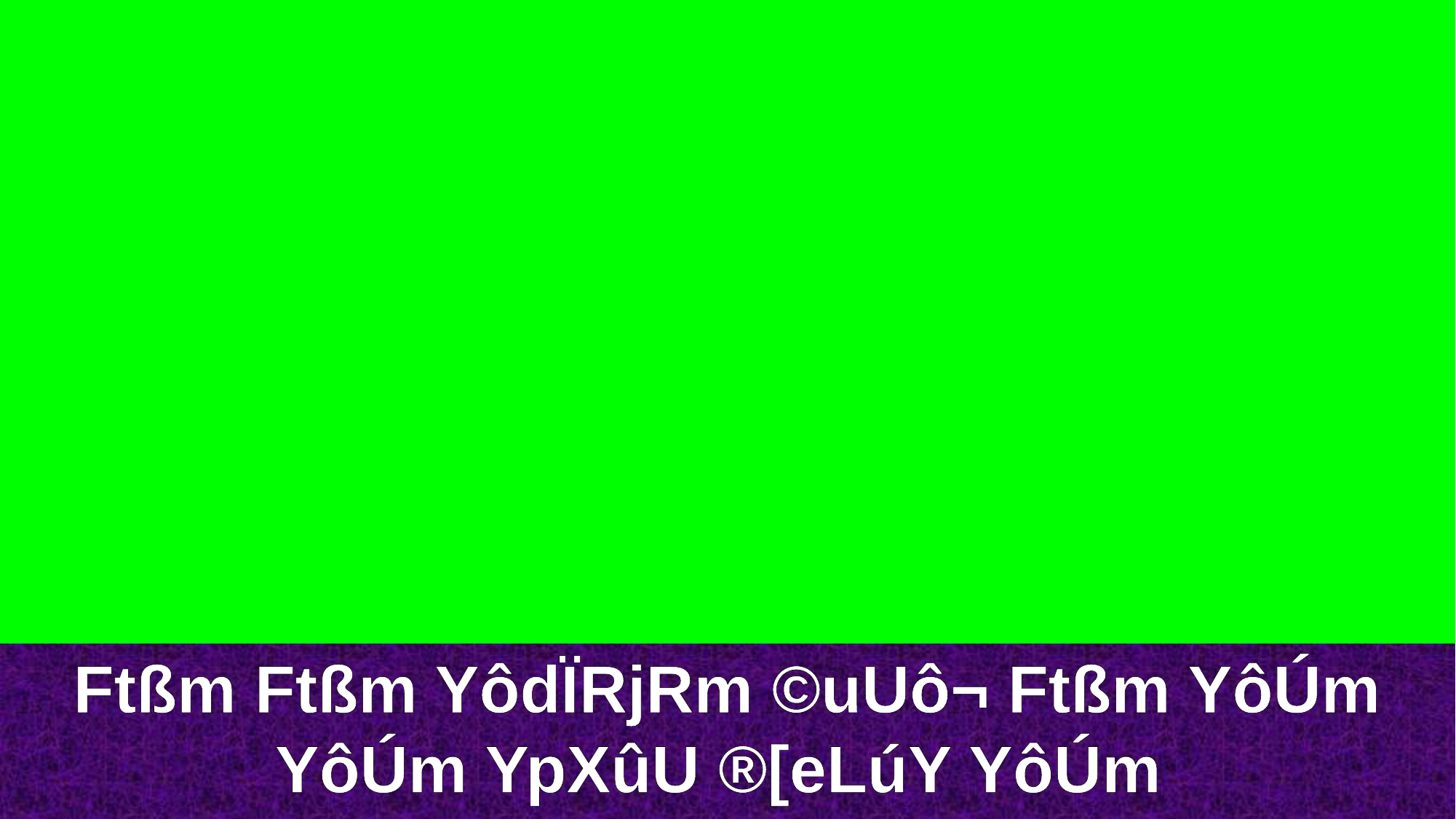

Ftßm Ftßm YôdÏRjRm ©uUô¬ Ftßm YôÚm YôÚm YpXûU ®[eLúY YôÚm